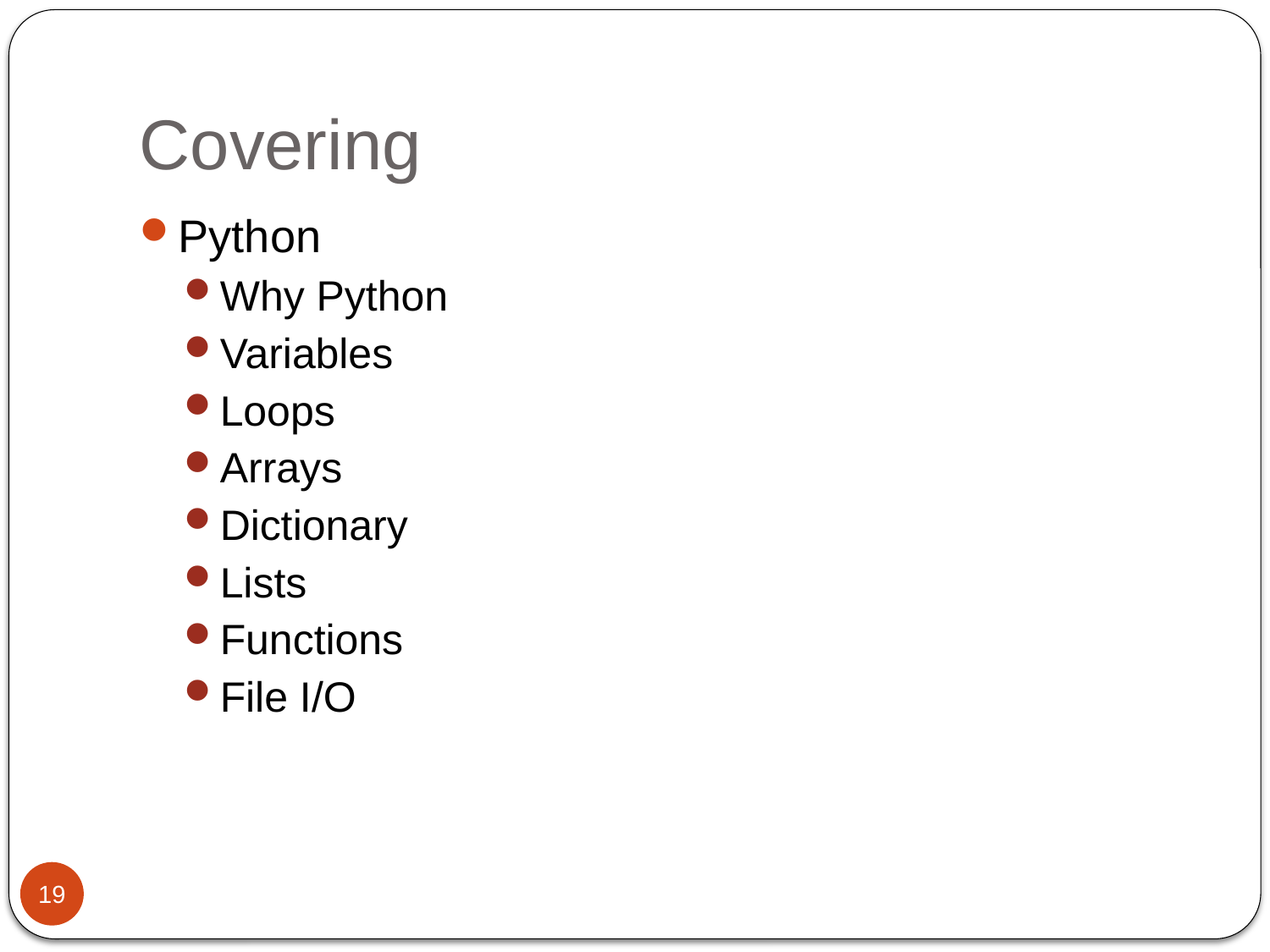

# Covering
Python
Why Python
Variables
Loops
Arrays
Dictionary
Lists
Functions
File I/O

19